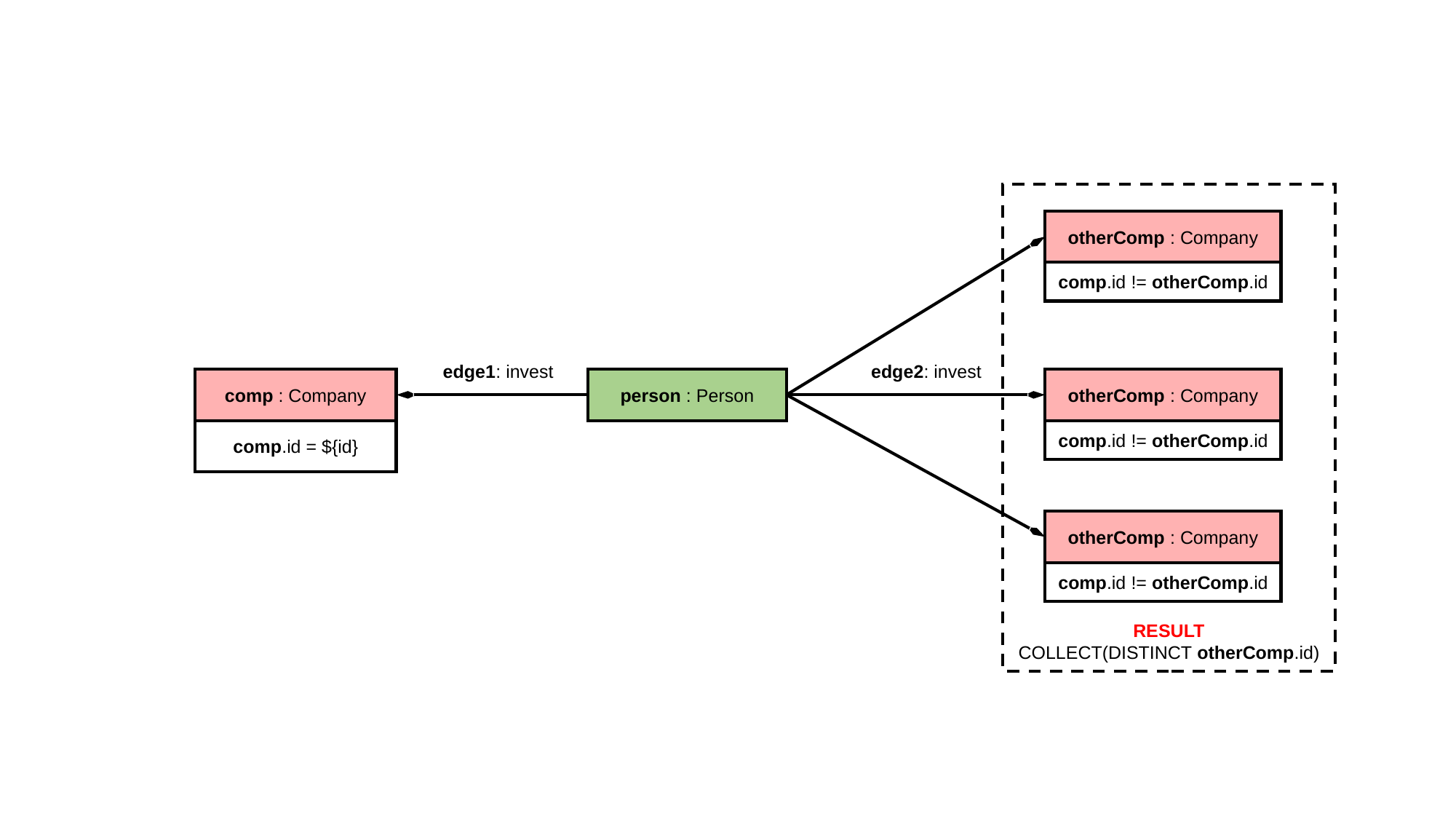

RESULT
COLLECT(DISTINCT otherComp.id)
otherComp : Company
comp.id != otherComp.id
edge2: invest
edge1: invest
comp : Company
comp.id = ${id}
person : Person
otherComp : Company
comp.id != otherComp.id
otherComp : Company
comp.id != otherComp.id